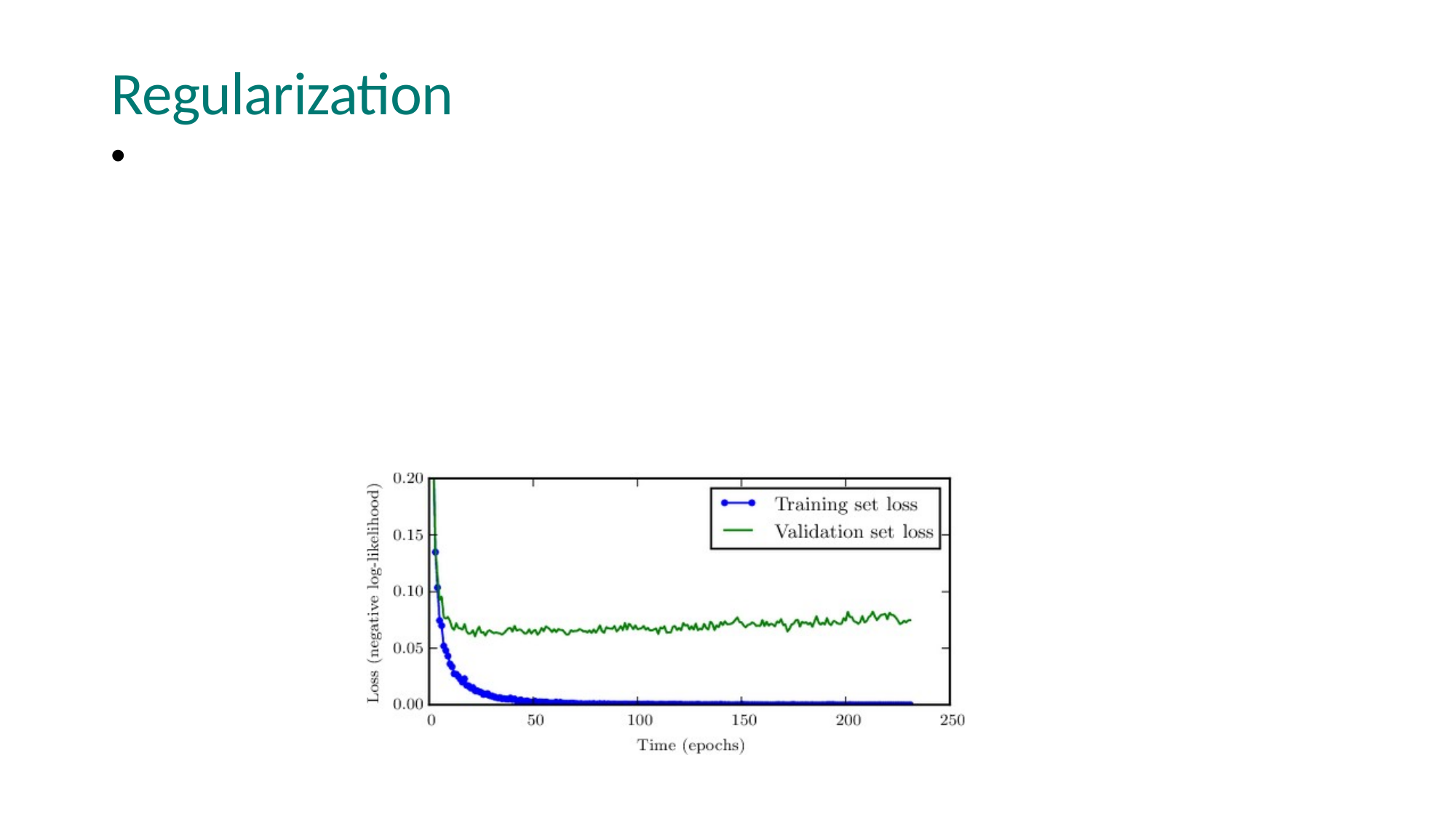

Regularization
The idea is to train the model long enough (up to the moment, then the error on the test dataset starts to increase) and from the all generated models choose the one, that had the lowest error on the test dataset.